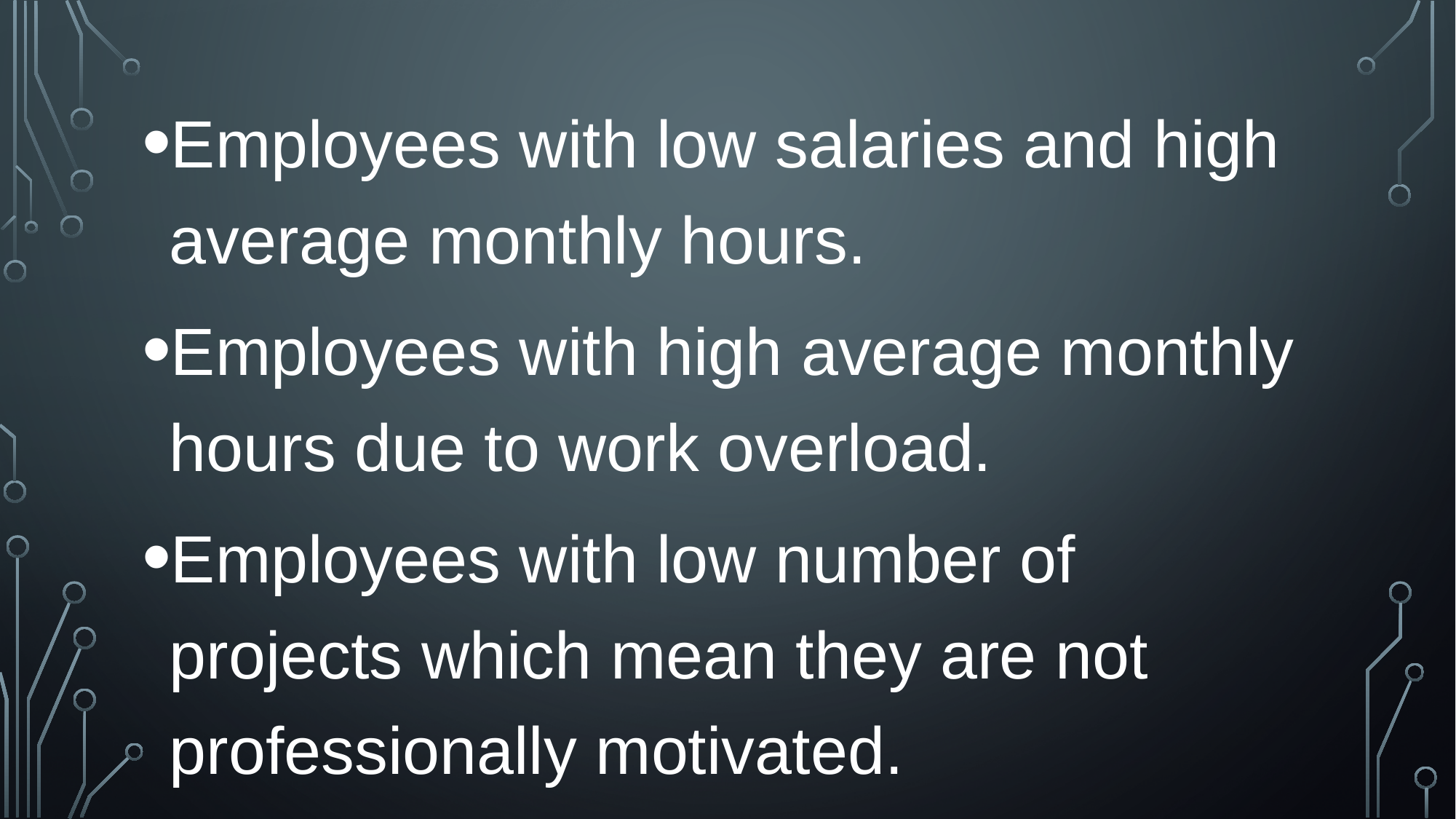

Employees with low salaries and high average monthly hours.
Employees with high average monthly hours due to work overload.
Employees with low number of projects which mean they are not professionally motivated.